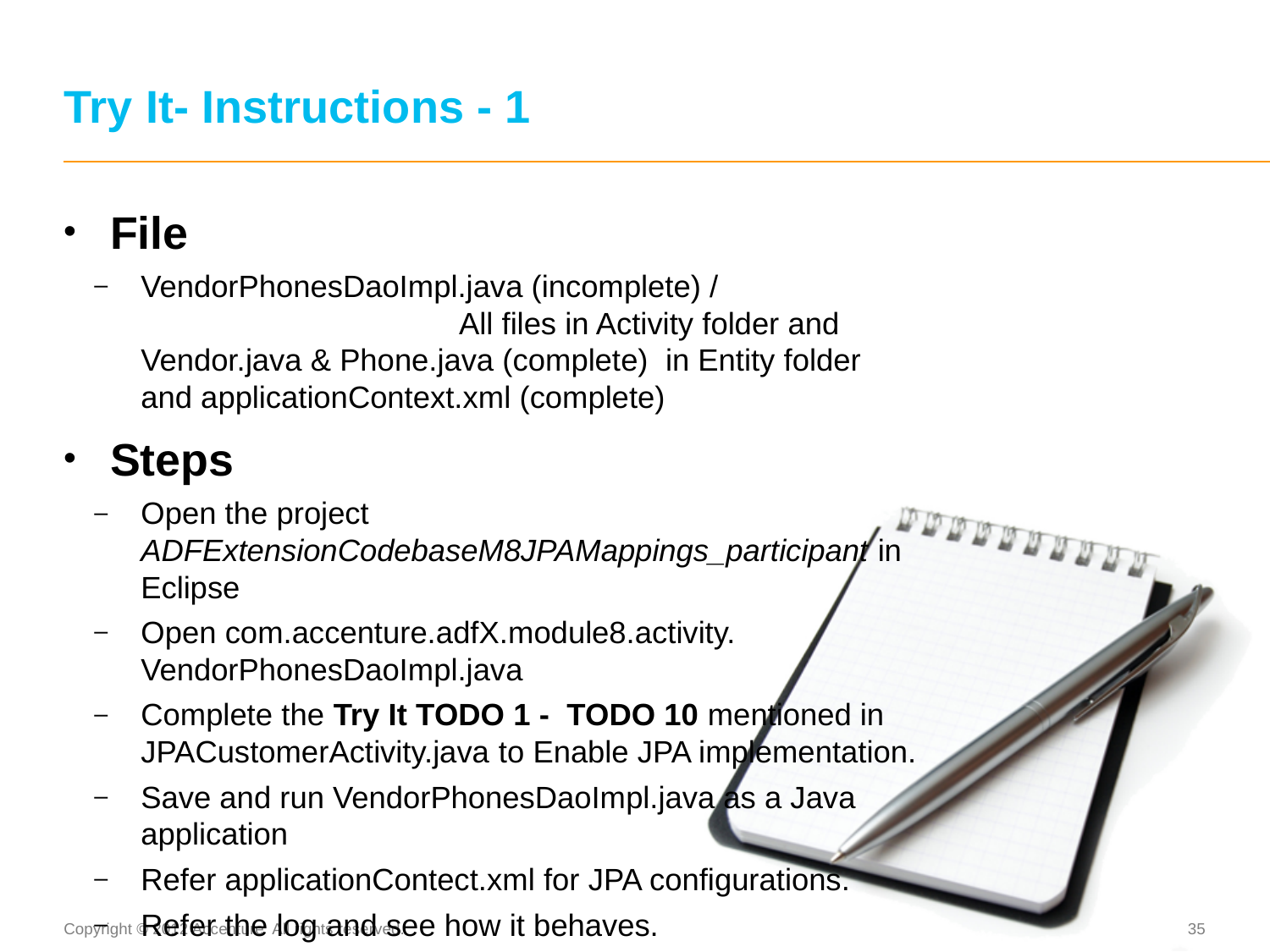

# Try It- Instructions - 1
File
VendorPhonesDaoImpl.java (incomplete) /                                                             All files in Activity folder and Vendor.java & Phone.java (complete)  in Entity folder and applicationContext.xml (complete)
Steps
Open the project ADFExtensionCodebaseM8JPAMappings_participant in Eclipse
Open com.accenture.adfX.module8.activity. VendorPhonesDaoImpl.java
Complete the Try It TODO 1 -  TODO 10 mentioned in JPACustomerActivity.java to Enable JPA implementation.
Save and run VendorPhonesDaoImpl.java as a Java application
Refer applicationContect.xml for JPA configurations.
Refer the log and see how it behaves.